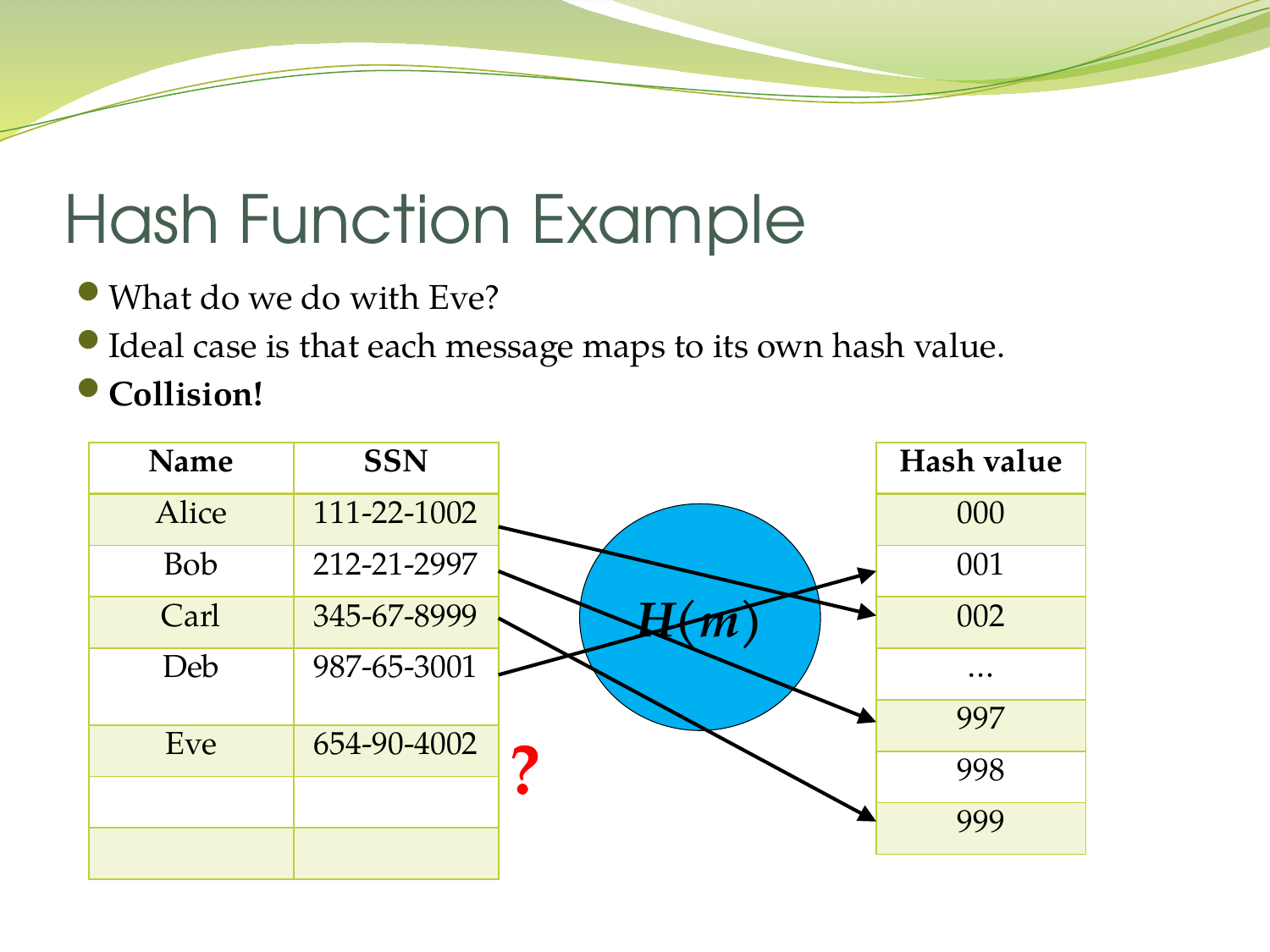

# Hash Function Example
What do we do with Eve?
Ideal case is that each message maps to its own hash value.
Collision!
| Name | SSN |
| --- | --- |
| Alice | 111-22-1002 |
| Bob | 212-21-2997 |
| Carl | 345-67-8999 |
| Deb | 987-65-3001 |
| Eve | 654-90-4002 |
|  |  |
|  |  |
| Hash value |
| --- |
| 000 |
| 001 |
| 002 |
| … |
| 997 |
| 998 |
| 999 |
H(m)
?